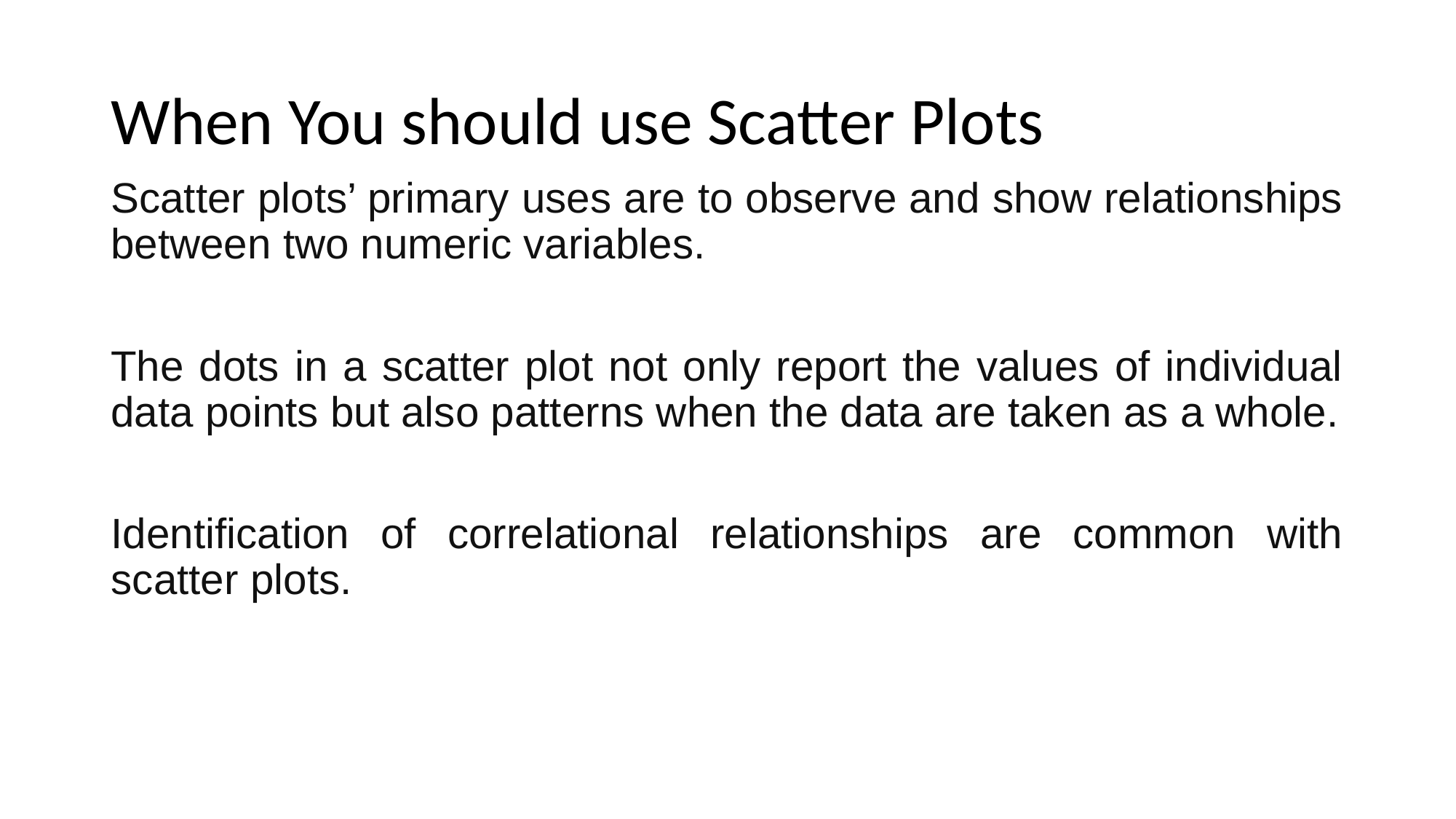

# When You should use Scatter Plots
Scatter plots’ primary uses are to observe and show relationships between two numeric variables.

The dots in a scatter plot not only report the values of individual data points but also patterns when the data are taken as a whole.

Identification of correlational relationships are common with scatter plots.